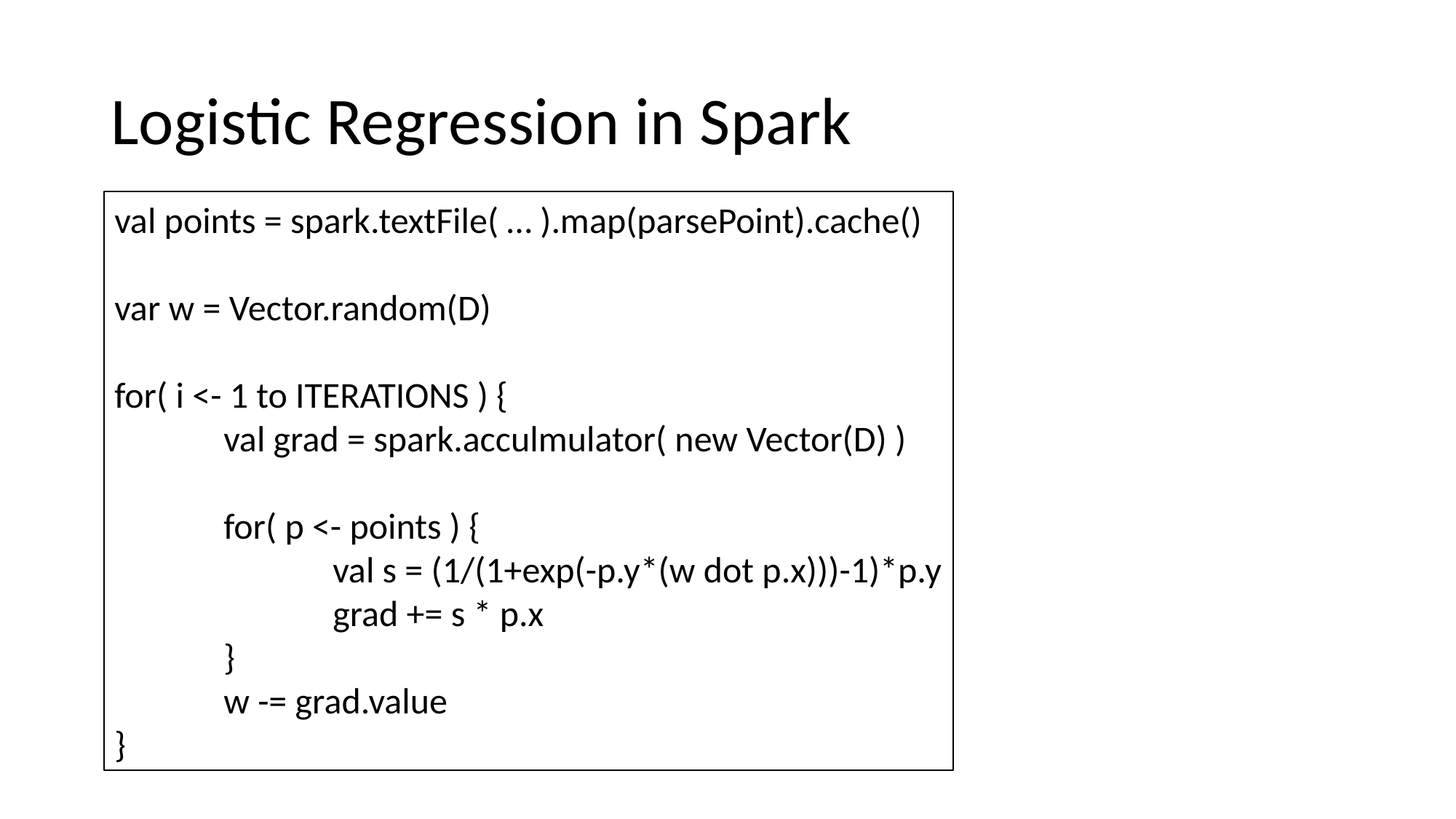

# Logistic Regression in Spark
val points = spark.textFile( … ).map(parsePoint).cache()

var w = Vector.random(D)

for( i <- 1 to ITERATIONS ) {
	val grad = spark.acculmulator( new Vector(D) )

	for( p <- points ) {
		val s = (1/(1+exp(-p.y*(w dot p.x)))-1)*p.y
		grad += s * p.x
	}
	w -= grad.value
}